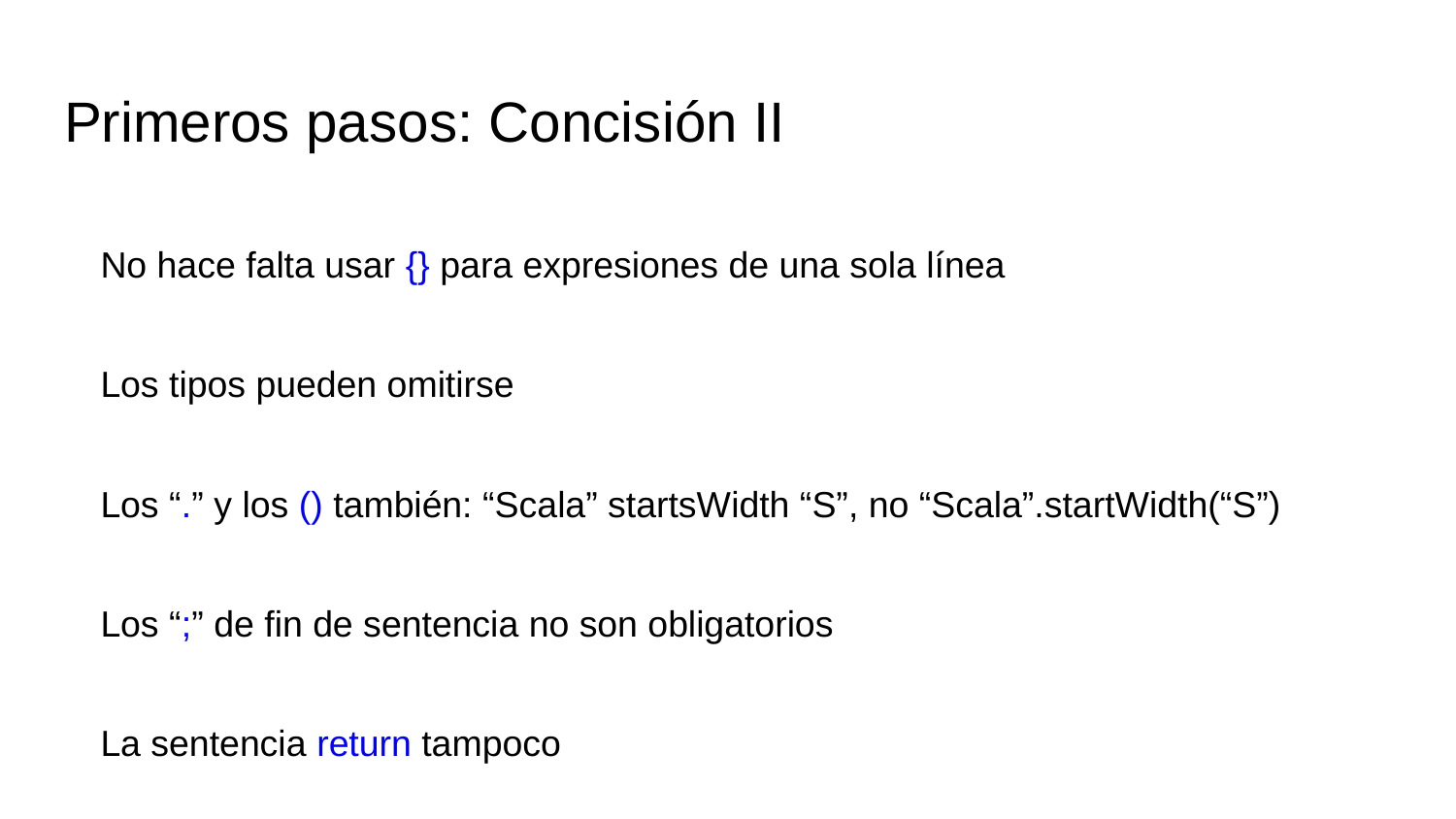

# Primeros pasos: Concisión II
No hace falta usar {} para expresiones de una sola línea
Los tipos pueden omitirse
Los “.” y los () también: “Scala” startsWidth “S”, no “Scala”.startWidth(“S”)
Los “;” de fin de sentencia no son obligatorios
La sentencia return tampoco